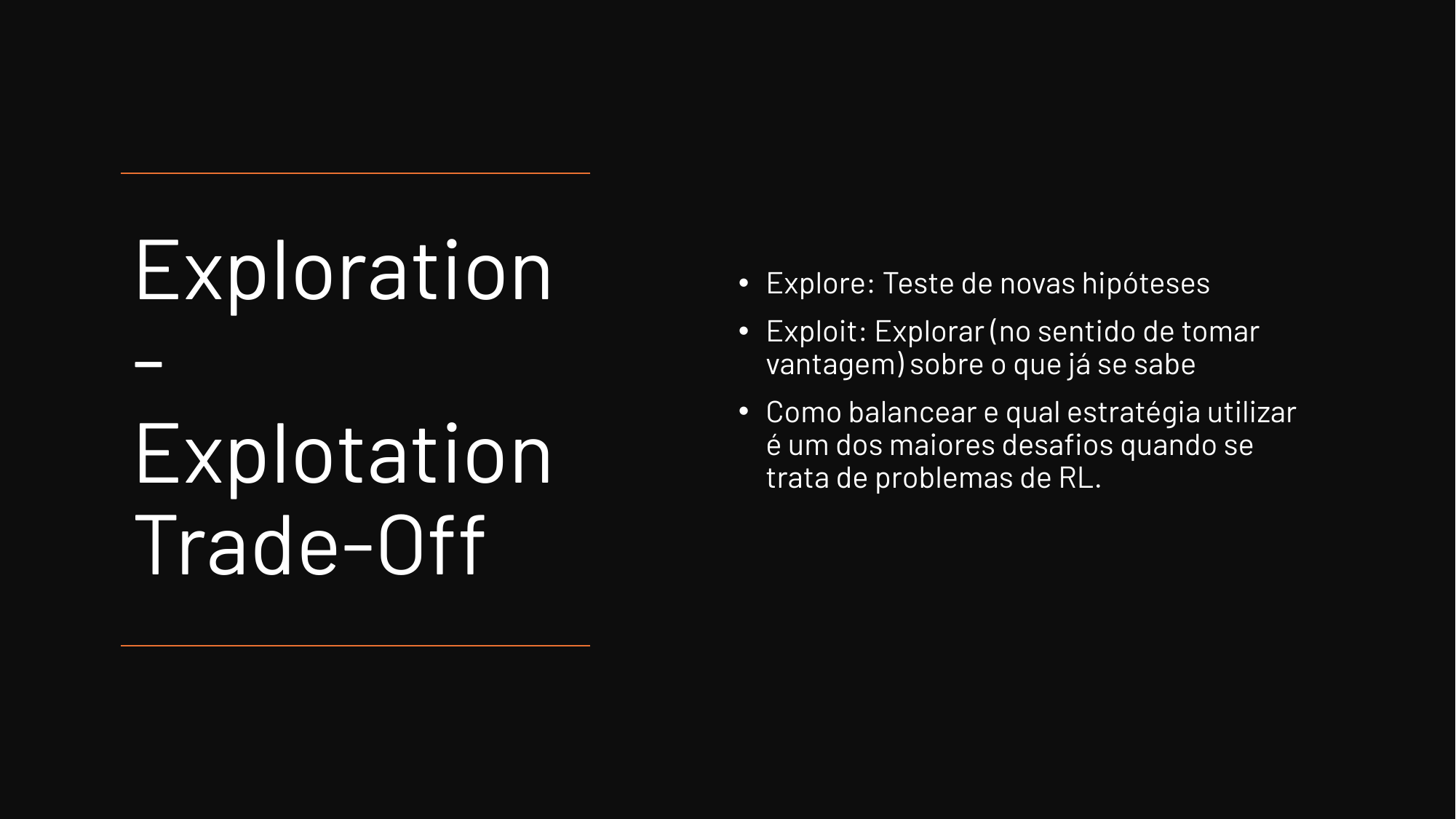

Explore: Teste de novas hipóteses
Exploit: Explorar (no sentido de tomar vantagem) sobre o que já se sabe
Como balancear e qual estratégia utilizar é um dos maiores desafios quando se trata de problemas de RL.

# Exploration-Explotation Trade-Off